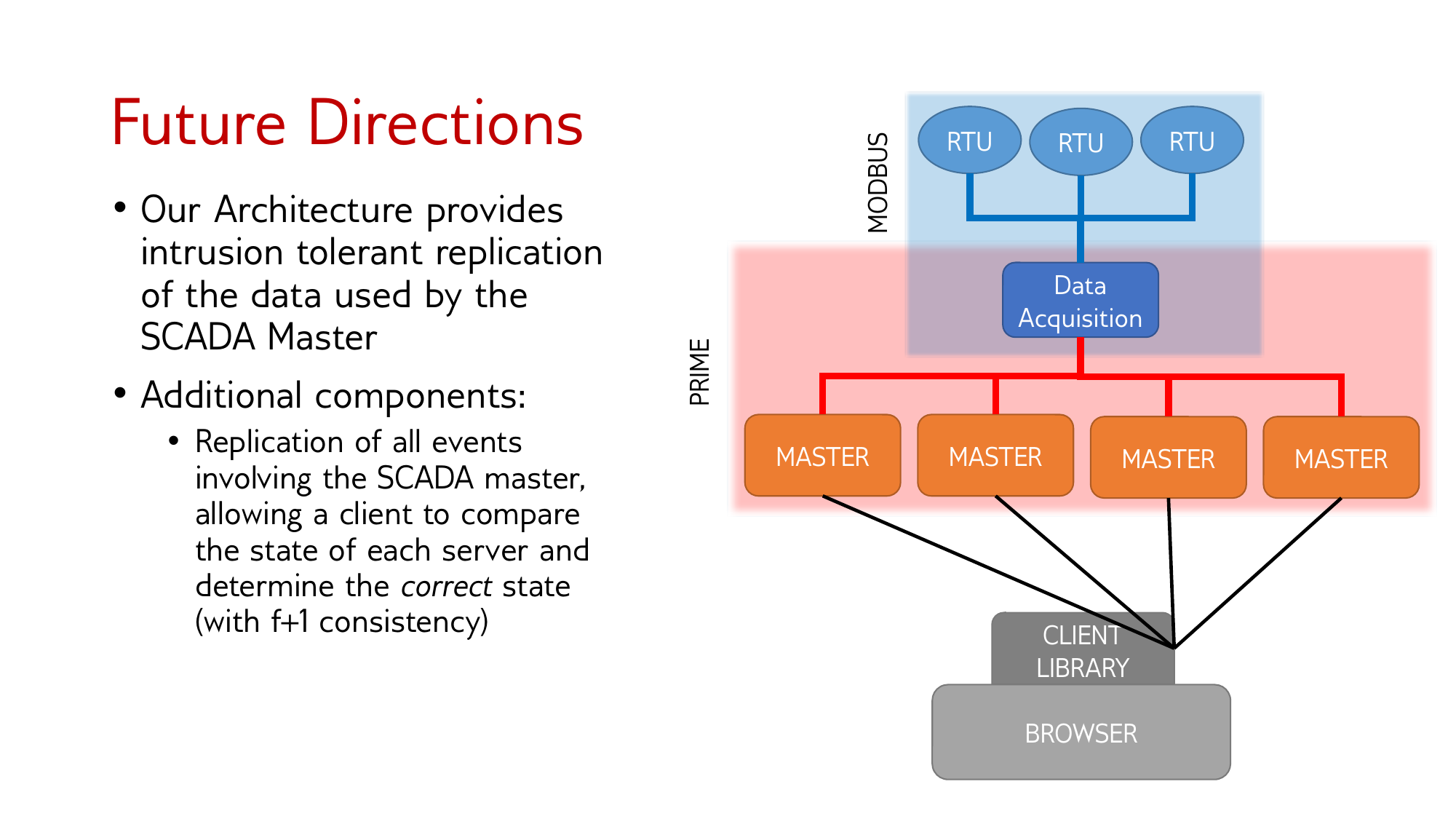

# Future Directions

RTU
RTU
RTU
MODBUS
Our Architecture provides intrusion tolerant replication of the data used by the SCADA Master
Additional components:
Replication of all events involving the SCADA master, allowing a client to compare the state of each server and determine the correct state (with f+1 consistency)

Data Acquisition
PRIME
MASTER
MASTER
MASTER
MASTER
CLIENT LIBRARY
BROWSER